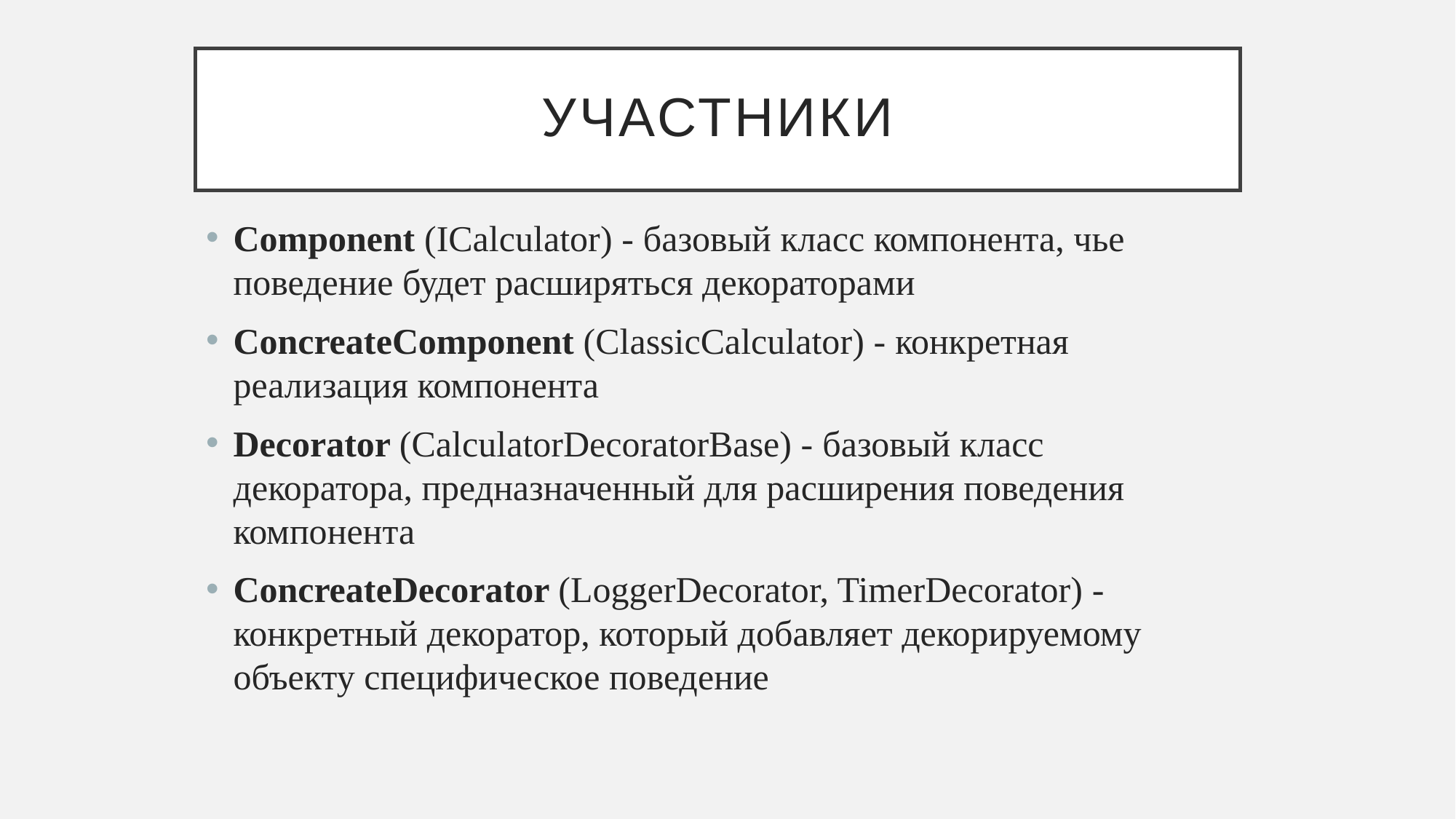

# Участники
Component (ICalculator) - базовый класс компонента, чье поведение будет расширяться декораторами
ConcreateComponent (ClassicCalculator) - конкретная реализация компонента
Decorator (CalculatorDecoratorBase) - базовый класс декоратора, предназначенный для расширения поведения компонента
ConcreateDecorator (LoggerDecorator, TimerDecorator) -  конкретный декоратор, который добавляет декорируемому объекту специфическое поведение